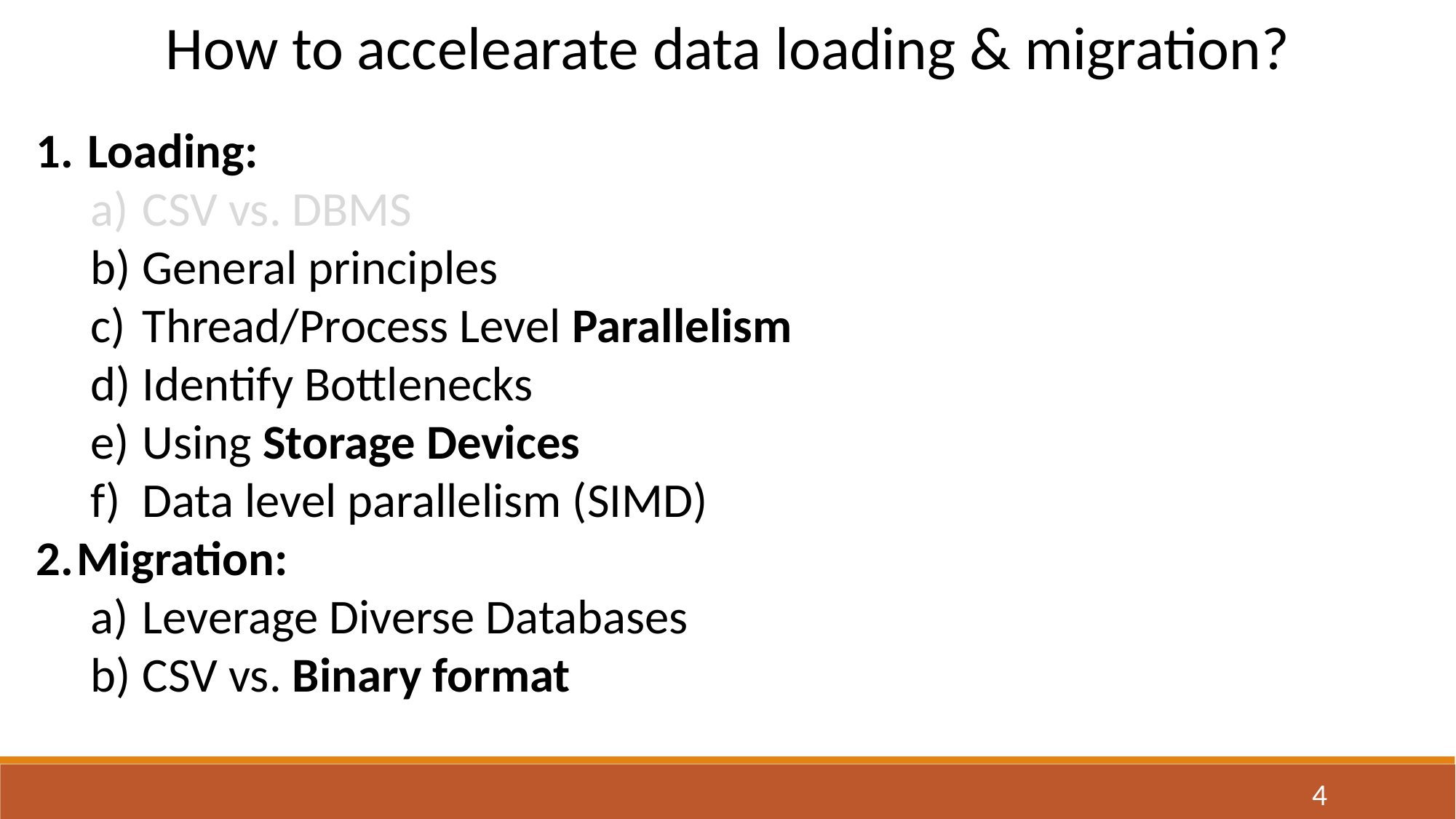

How to accelearate data loading & migration?
 Loading:
 CSV vs. DBMS
 General principles
 Thread/Process Level Parallelism
 Identify Bottlenecks
 Using Storage Devices
 Data level parallelism (SIMD)
Migration:
 Leverage Diverse Databases
 CSV vs. Binary format
4